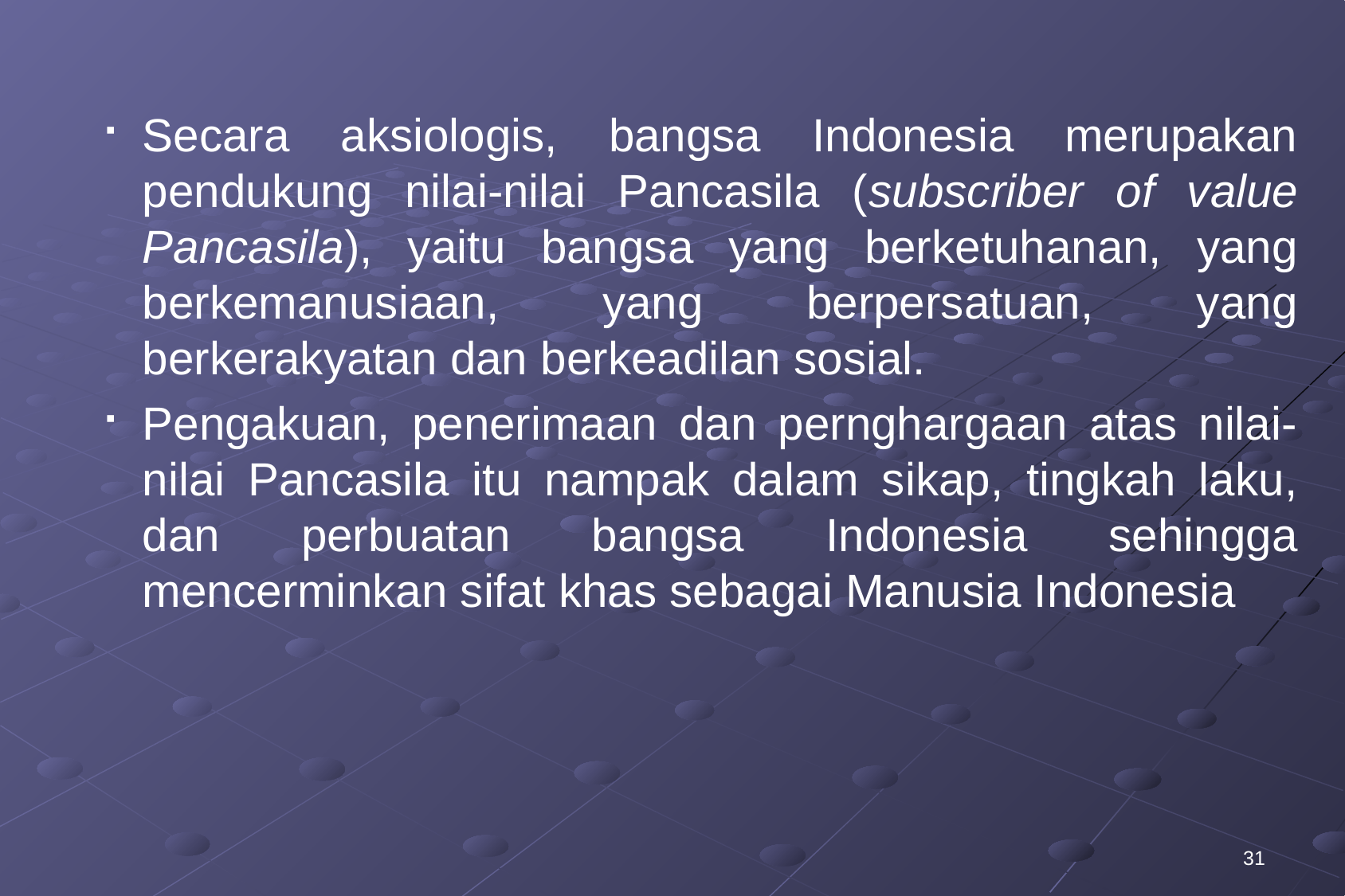

Secara aksiologis, bangsa Indonesia merupakan pendukung nilai-nilai Pancasila (subscriber of value Pancasila), yaitu bangsa yang berketuhanan, yang berkemanusiaan, yang berpersatuan, yang berkerakyatan dan berkeadilan sosial.
Pengakuan, penerimaan dan pernghargaan atas nilai-nilai Pancasila itu nampak dalam sikap, tingkah laku, dan perbuatan bangsa Indonesia sehingga mencerminkan sifat khas sebagai Manusia Indonesia
31